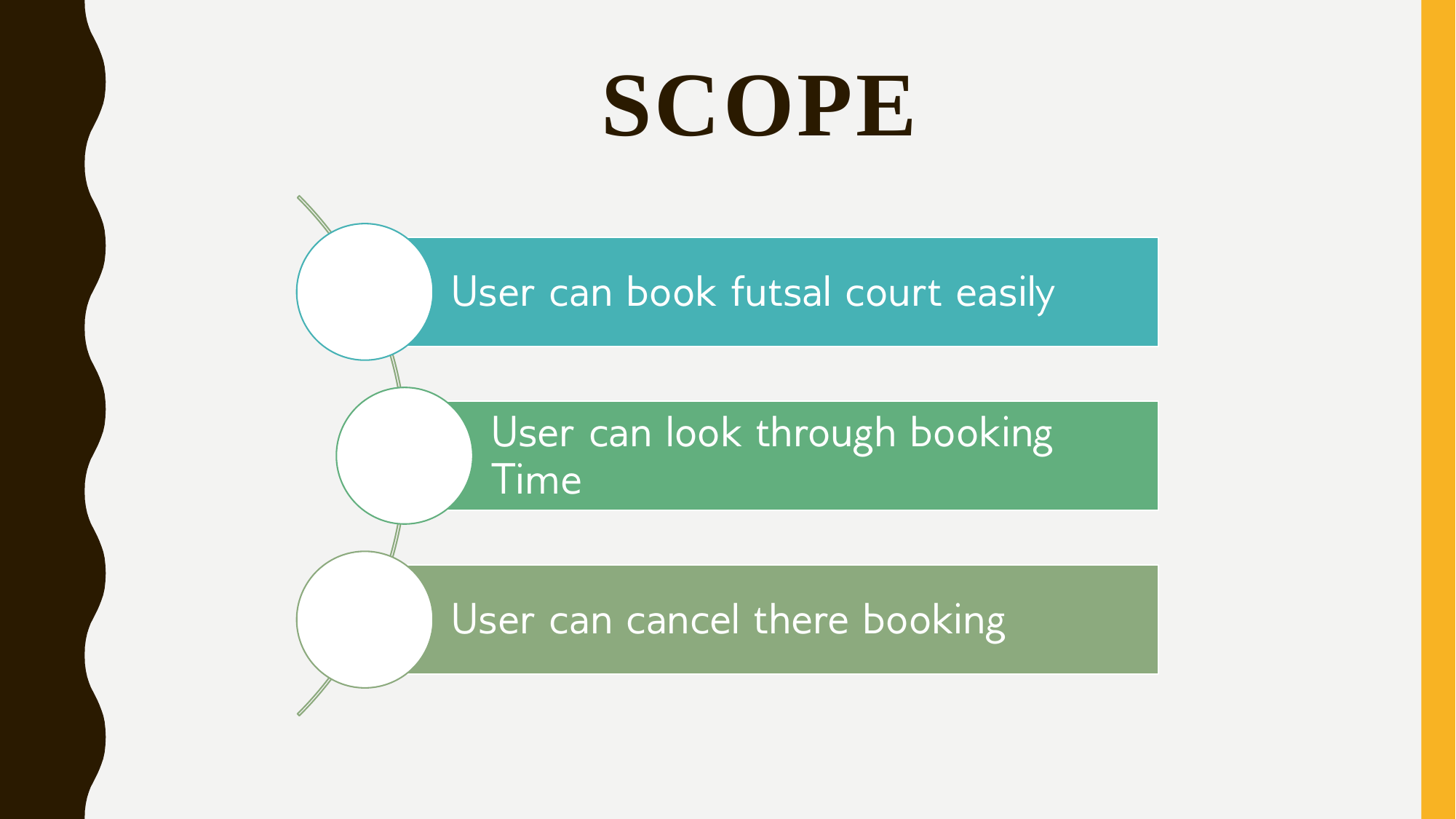

# Scope
User can book futsal court easily
User can look through booking Time
User can cancel there booking